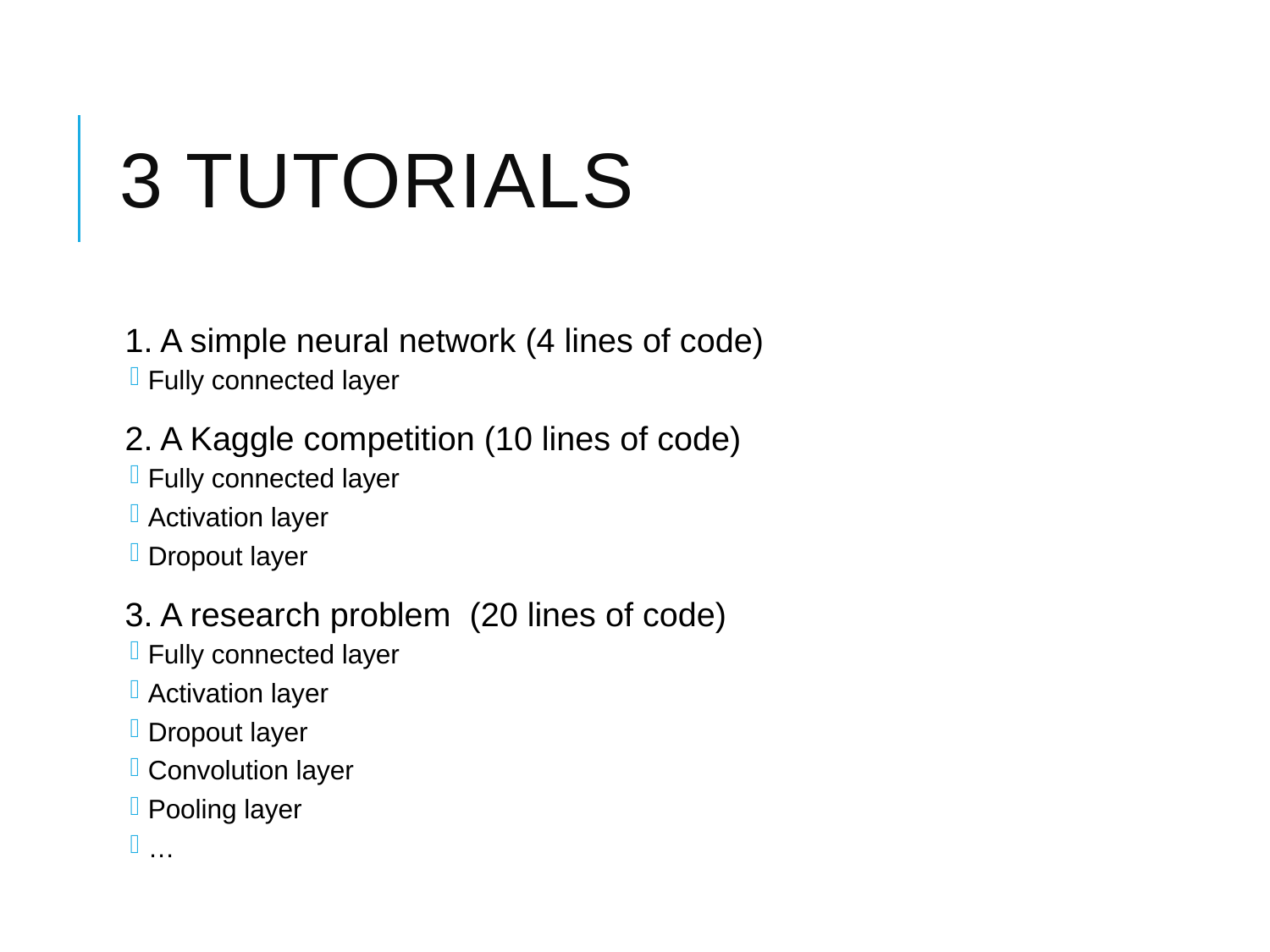

# 3 tutorials
1. A simple neural network (4 lines of code)
Fully connected layer
2. A Kaggle competition (10 lines of code)
Fully connected layer
Activation layer
Dropout layer
3. A research problem  (20 lines of code)
Fully connected layer
Activation layer
Dropout layer
Convolution layer
Pooling layer
…